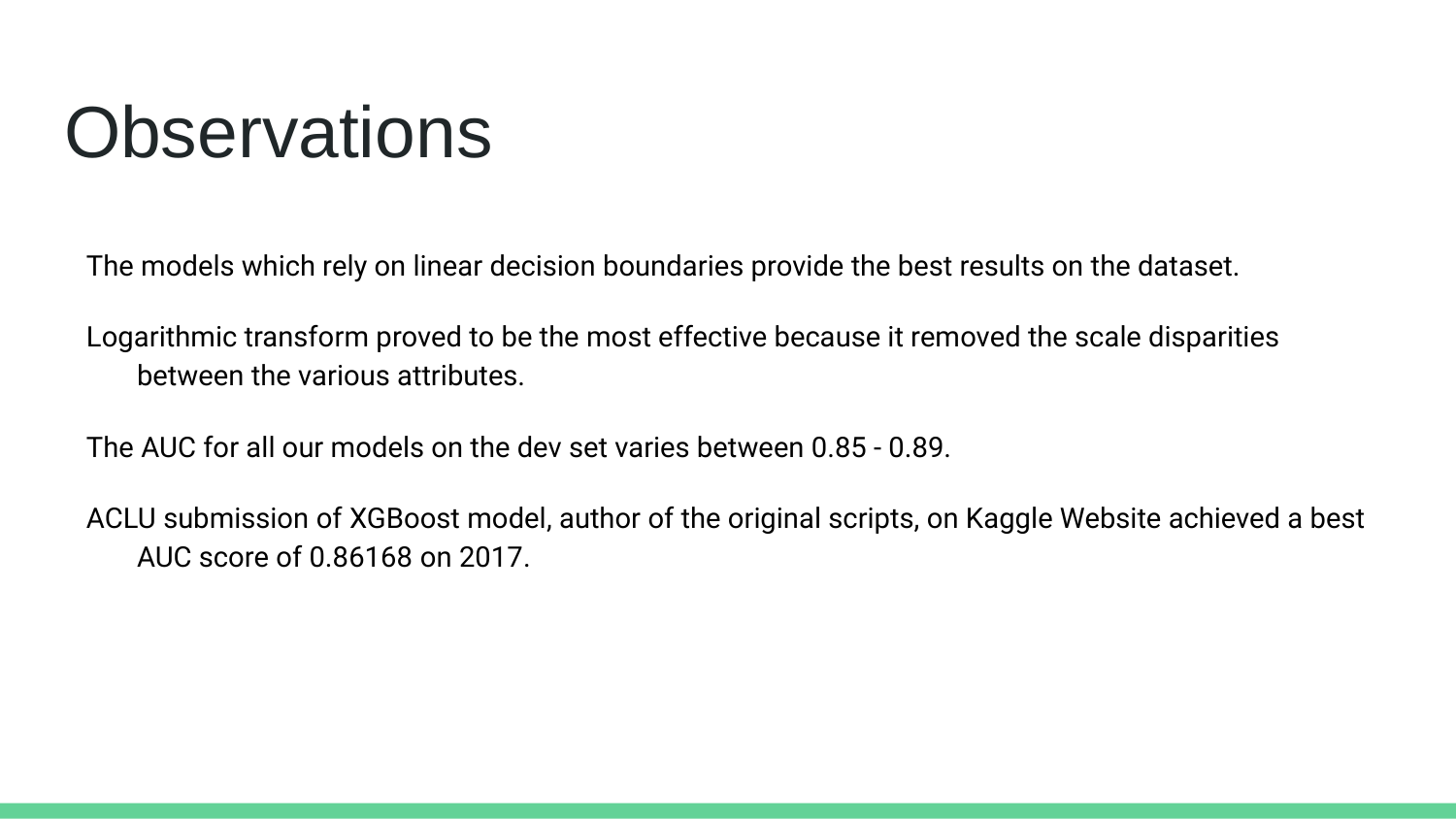

# Observations

The models which rely on linear decision boundaries provide the best results on the dataset.
Logarithmic transform proved to be the most effective because it removed the scale disparities between the various attributes.
The AUC for all our models on the dev set varies between 0.85 - 0.89.
ACLU submission of XGBoost model, author of the original scripts, on Kaggle Website achieved a best AUC score of 0.86168 on 2017.